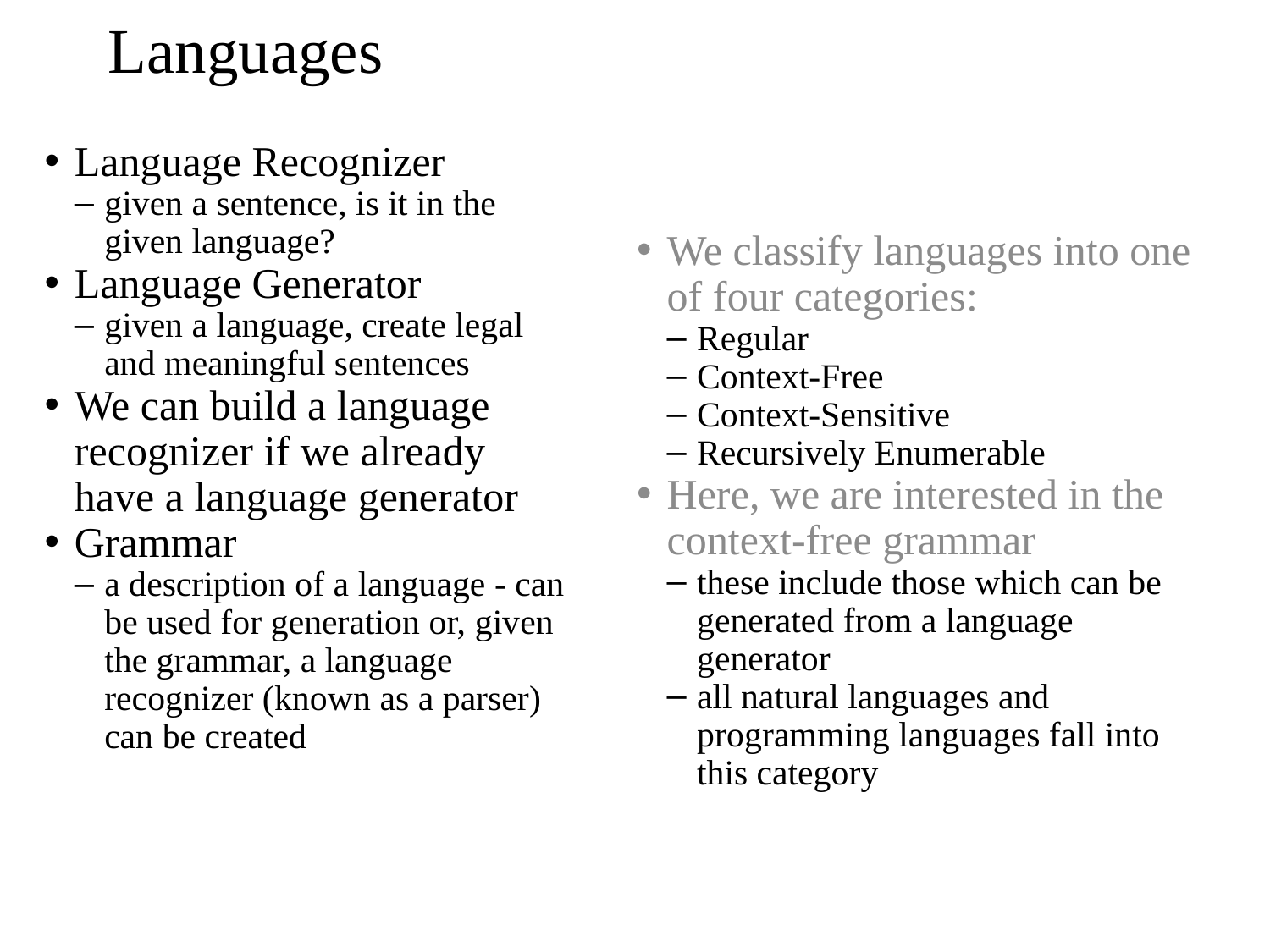

Languages

Language Recognizer
given a sentence, is it in the given language?
Language Generator
given a language, create legal and meaningful sentences
We can build a language recognizer if we already have a language generator
Grammar
a description of a language - can be used for generation or, given the grammar, a language recognizer (known as a parser) can be created

We classify languages into one of four categories:
Regular
Context-Free
Context-Sensitive
Recursively Enumerable
Here, we are interested in the context-free grammar
these include those which can be generated from a language generator
all natural languages and programming languages fall into this category